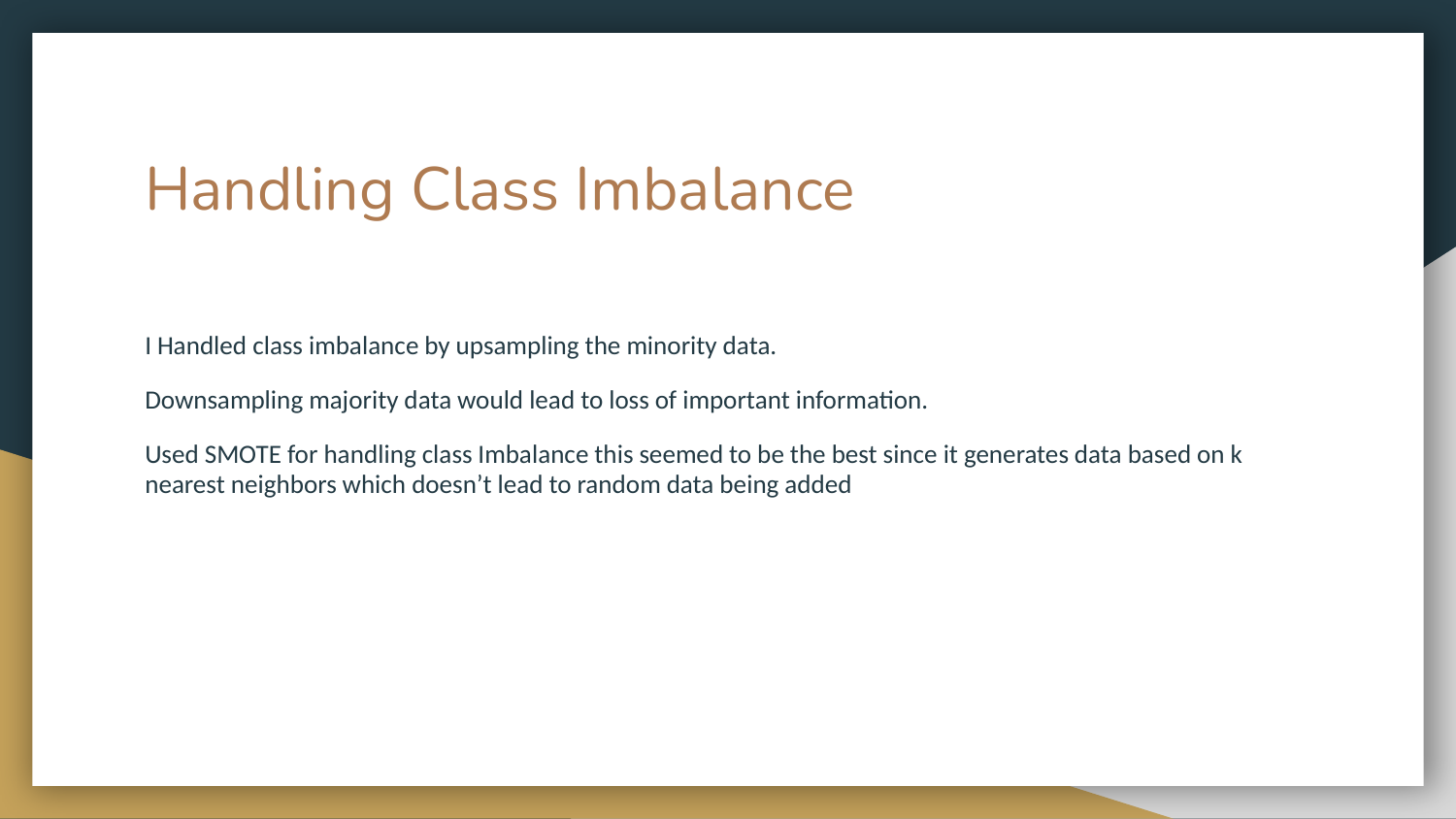

# Handling Class Imbalance
I Handled class imbalance by upsampling the minority data.
Downsampling majority data would lead to loss of important information.
Used SMOTE for handling class Imbalance this seemed to be the best since it generates data based on k nearest neighbors which doesn’t lead to random data being added